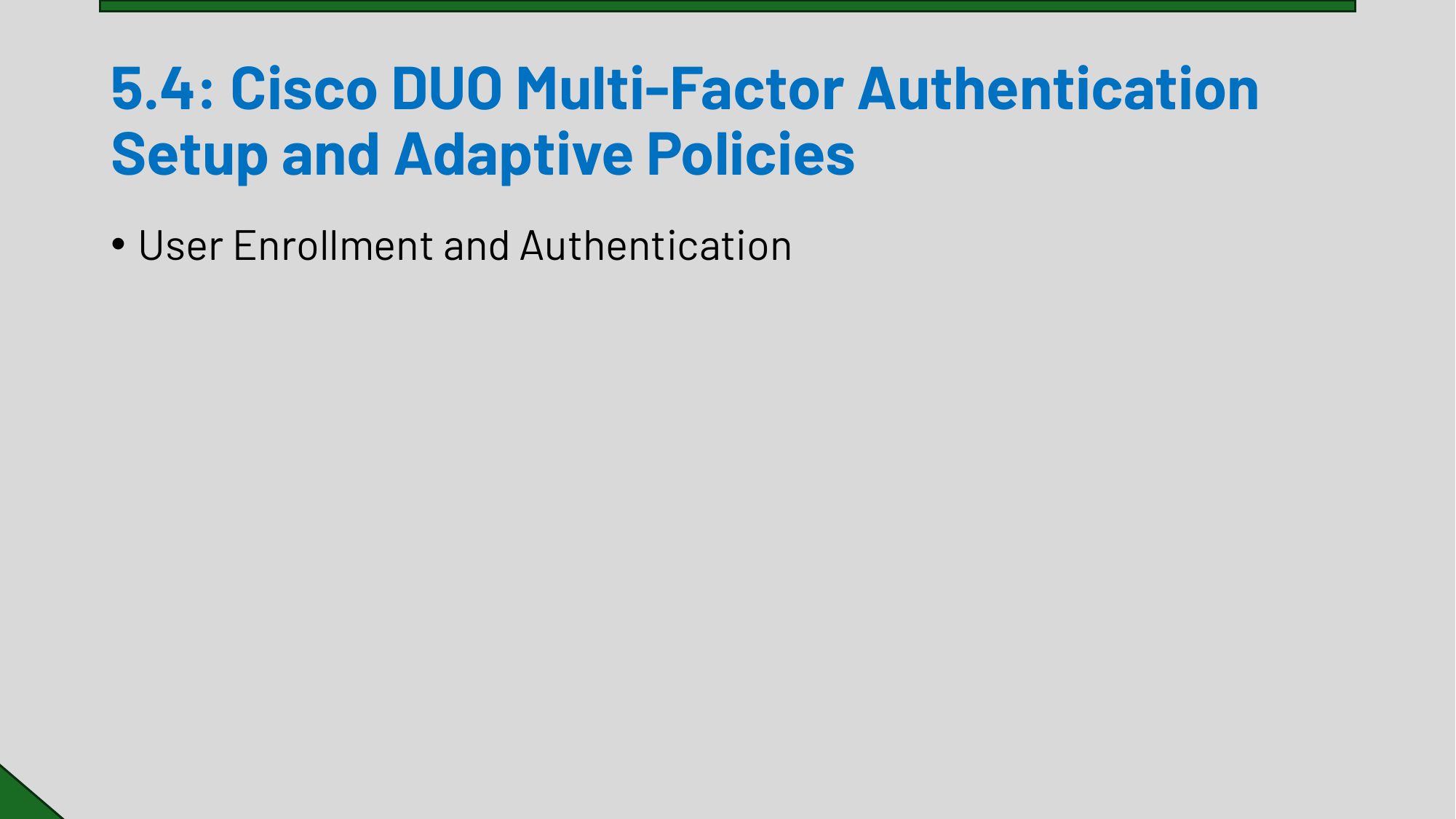

# 5.4: Cisco DUO Multi-Factor Authentication Setup and Adaptive Policies
User Enrollment and Authentication